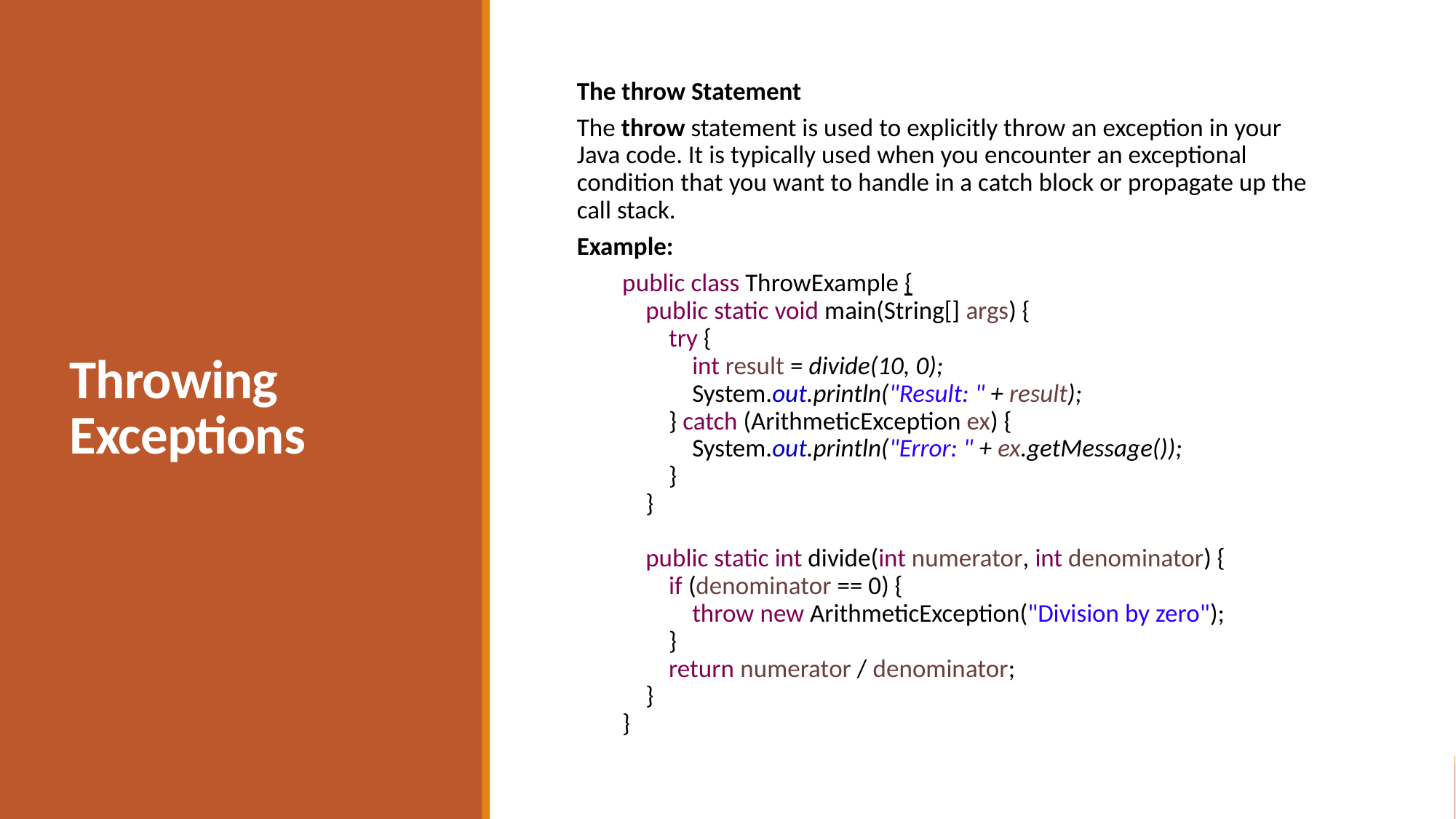

# Throwing Exceptions
The throw Statement
The throw statement is used to explicitly throw an exception in your Java code. It is typically used when you encounter an exceptional condition that you want to handle in a catch block or propagate up the call stack.
Example:
public class ThrowExample {
    public static void main(String[] args) {
        try {
            int result = divide(10, 0);
            System.out.println("Result: " + result);
        } catch (ArithmeticException ex) {
            System.out.println("Error: " + ex.getMessage());
        }
    }

    public static int divide(int numerator, int denominator) {
        if (denominator == 0) {
            throw new ArithmeticException("Division by zero");
        }
        return numerator / denominator;
    }
}